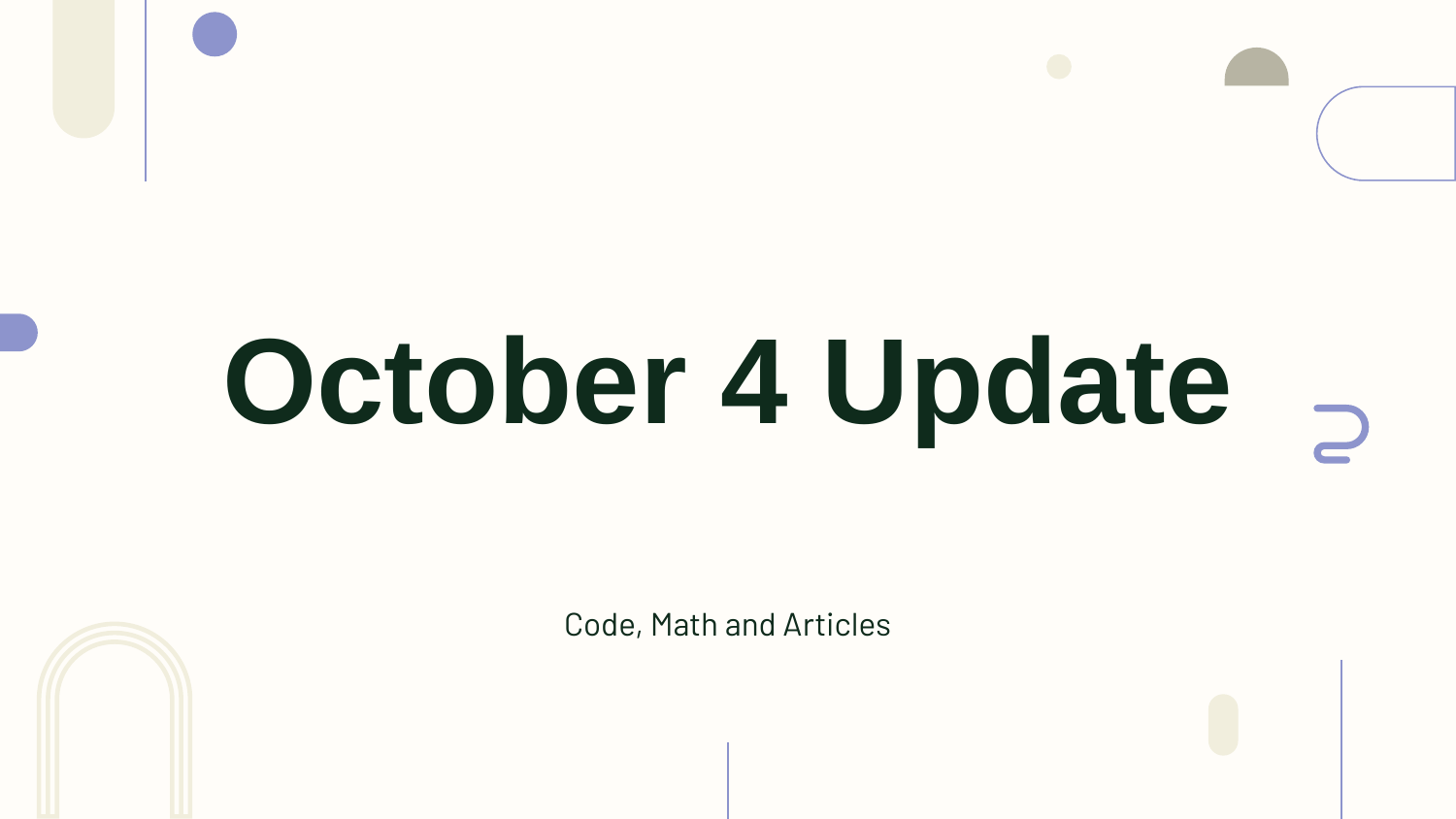

# October 4 Update
Code, Math and Articles